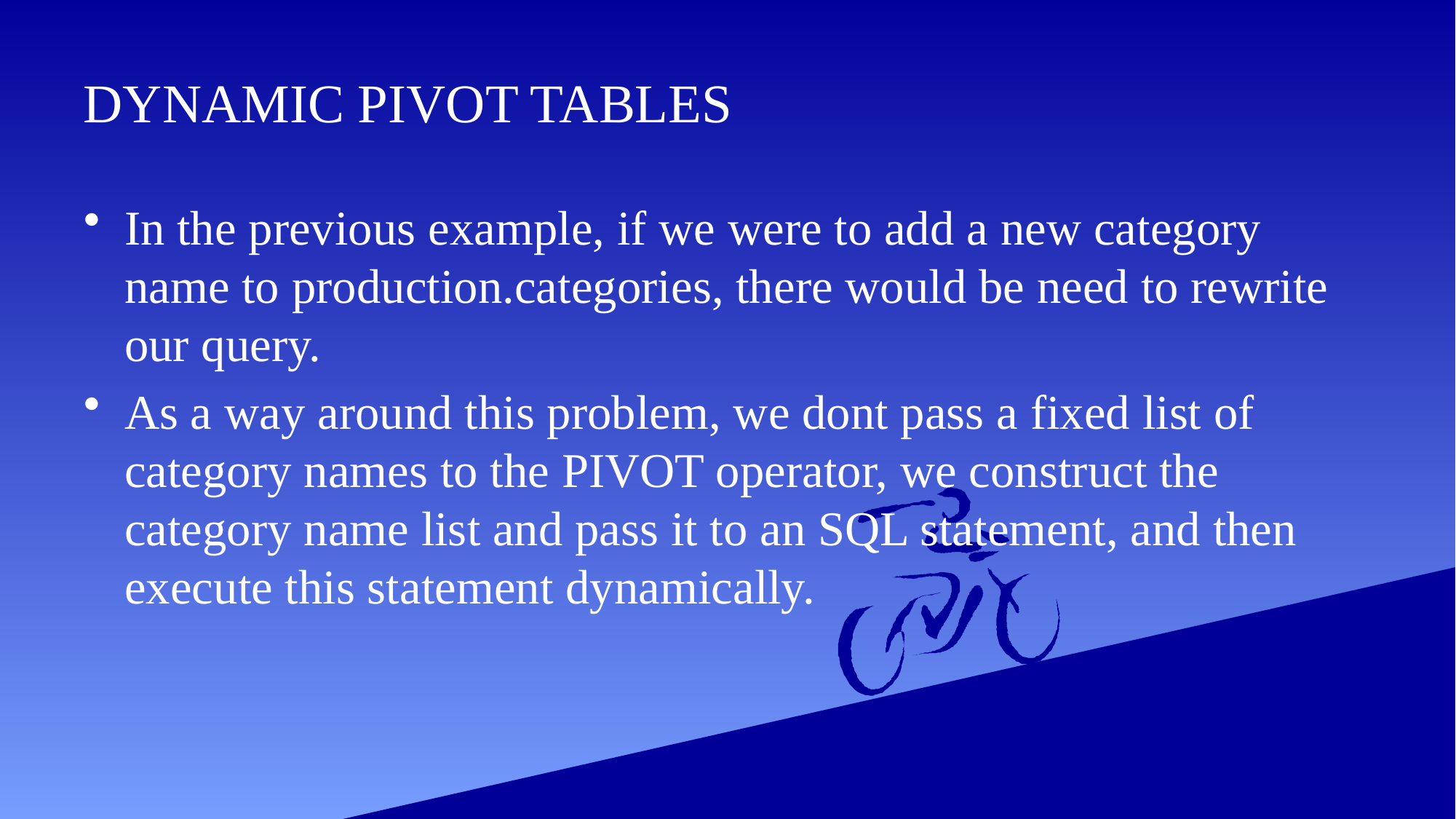

# DYNAMIC PIVOT TABLES
In the previous example, if we were to add a new category name to production.categories, there would be need to rewrite our query.
As a way around this problem, we dont pass a fixed list of category names to the PIVOT operator, we construct the category name list and pass it to an SQL statement, and then execute this statement dynamically.